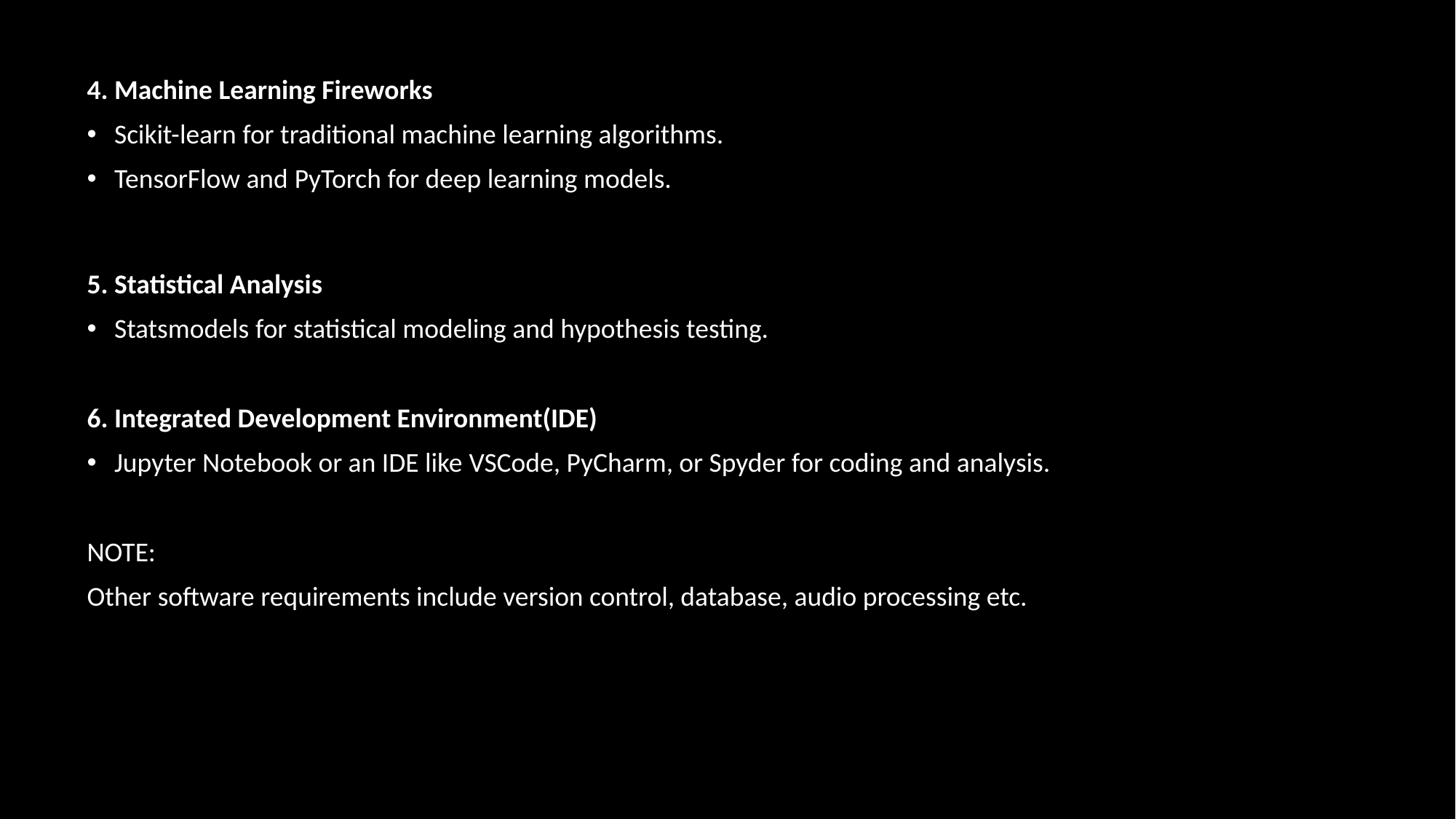

4. Machine Learning Fireworks​
Scikit-learn for traditional machine learning algorithms.​
TensorFlow and PyTorch for deep learning models.​

5. Statistical Analysis​
Statsmodels for statistical modeling and hypothesis testing.​
​
6. Integrated Development Environment(IDE)​
Jupyter Notebook or an IDE like VSCode, PyCharm, or Spyder for coding and analysis.​
​
NOTE:​
Other software requirements include version control, database, audio processing etc.